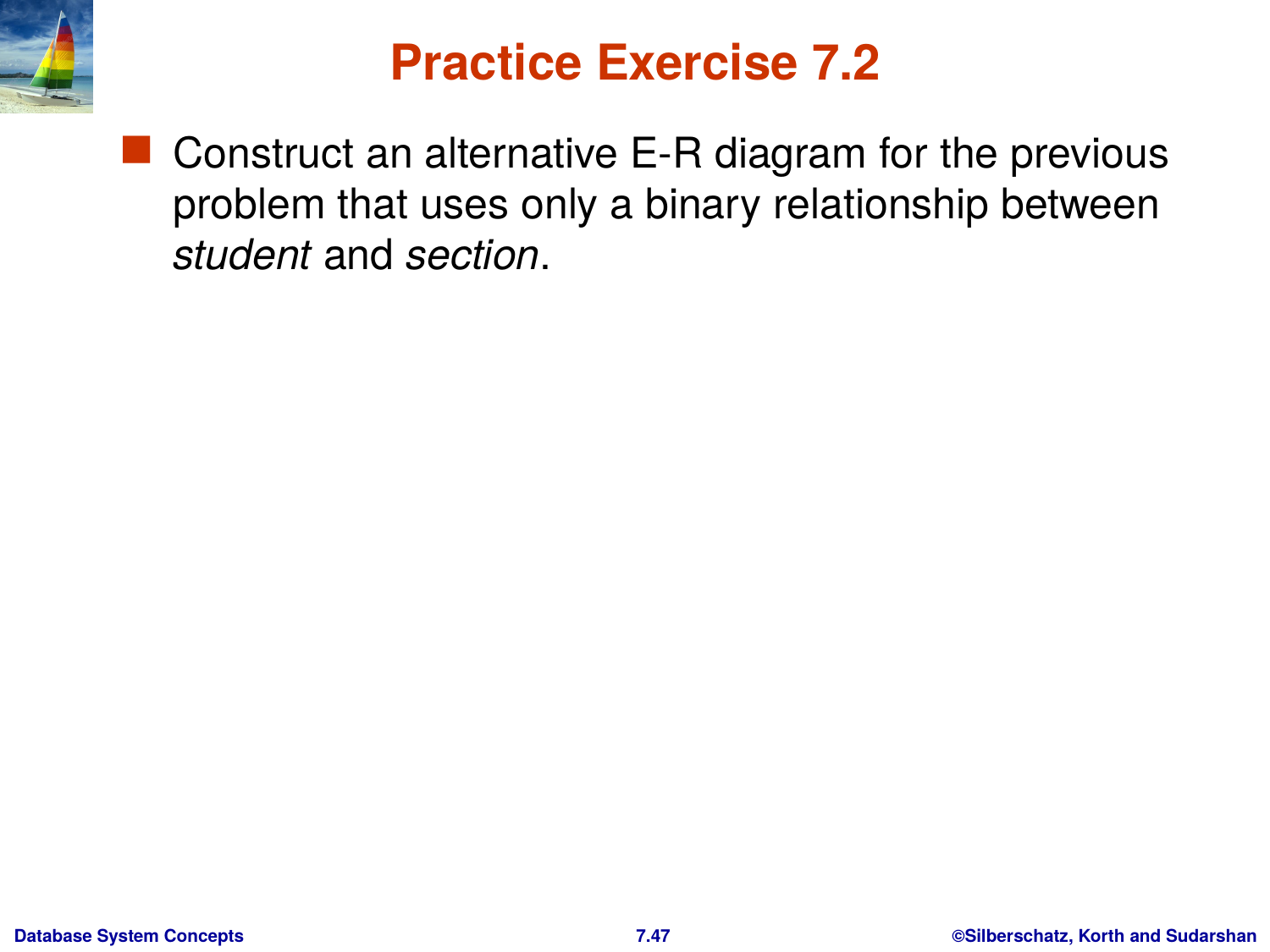

# Practice Exercise 7.2
Construct an alternative E-R diagram for the previous problem that uses only a binary relationship between student and section.